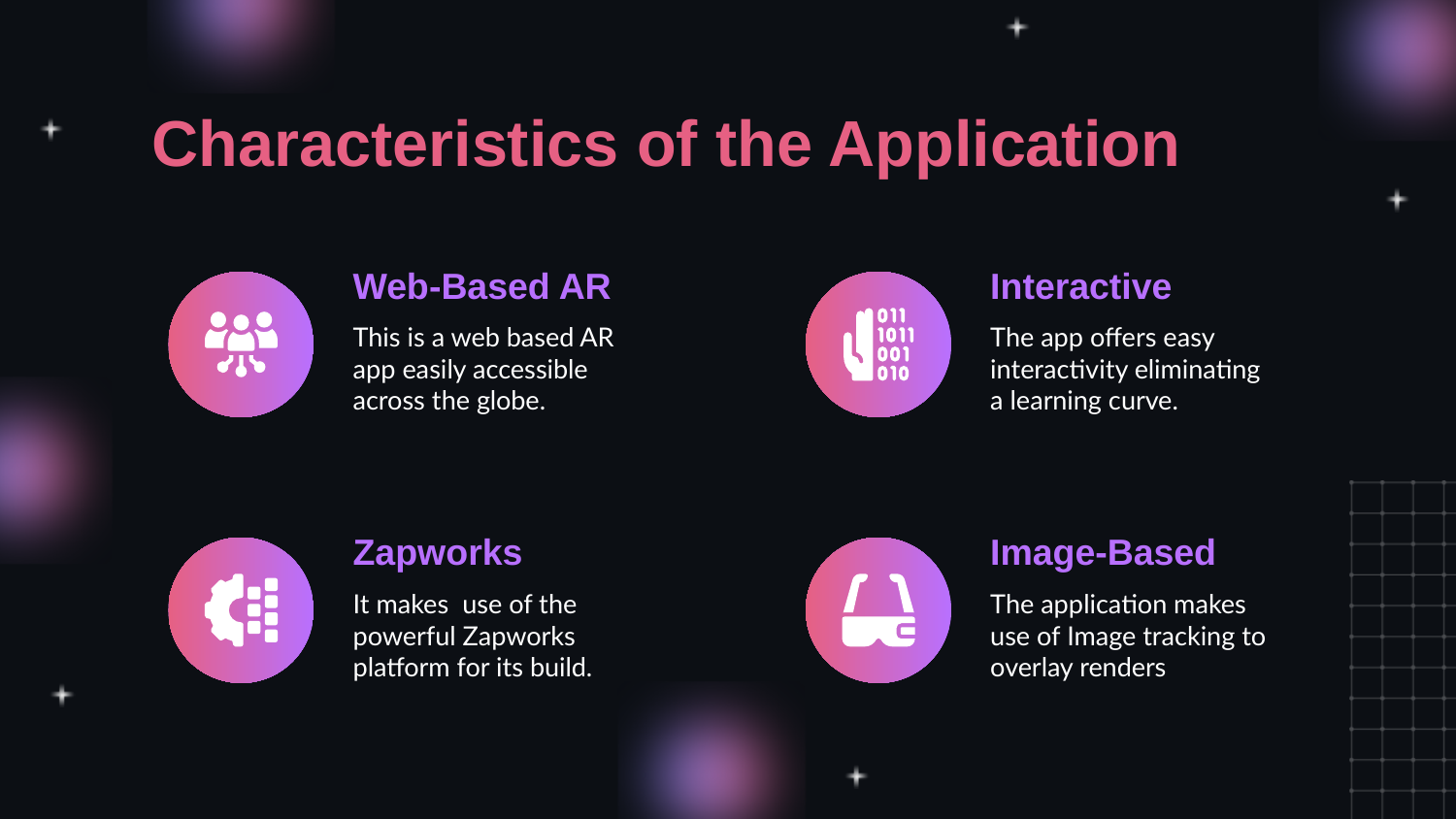

Characteristics of the Application
Web-Based AR
Interactive

This is a web based AR app easily accessible across the globe.
The app offers easy interactivity eliminating a learning curve.
Zapworks
# Image-Based

It makes  use of the powerful Zapworks platform for its build.
The application makes use of Image tracking to overlay renders